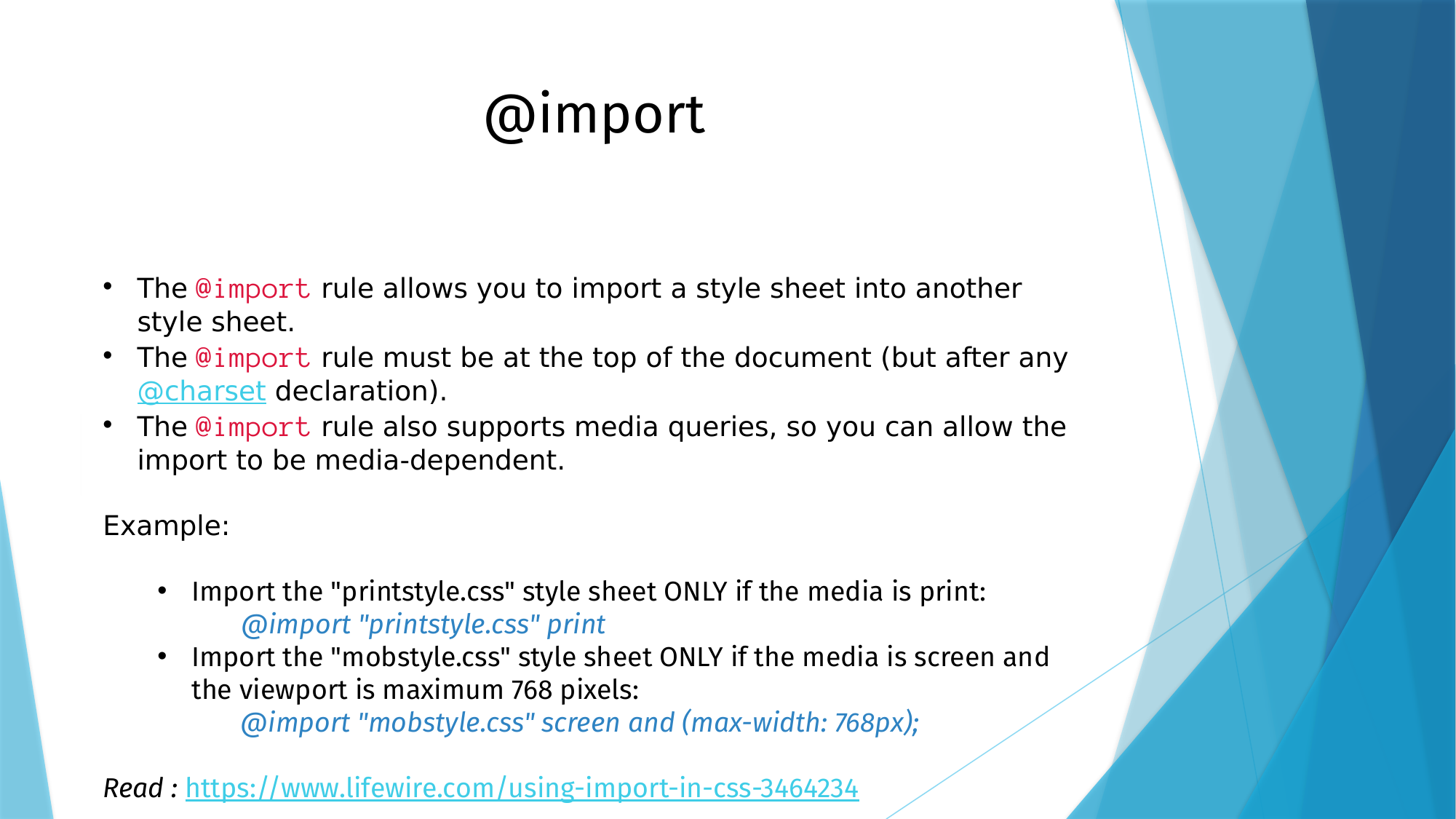

# @import
The @import rule allows you to import a style sheet into another style sheet.
The @import rule must be at the top of the document (but after any @charset declaration).
The @import rule also supports media queries, so you can allow the import to be media-dependent.

Example:

Import the "printstyle.css" style sheet ONLY if the media is print:
	    @import "printstyle.css" print
Import the "mobstyle.css" style sheet ONLY if the media is screen and the viewport is maximum 768 pixels:
	    @import "mobstyle.css" screen and (max-width: 768px);

Read : https://www.lifewire.com/using-import-in-css-3464234